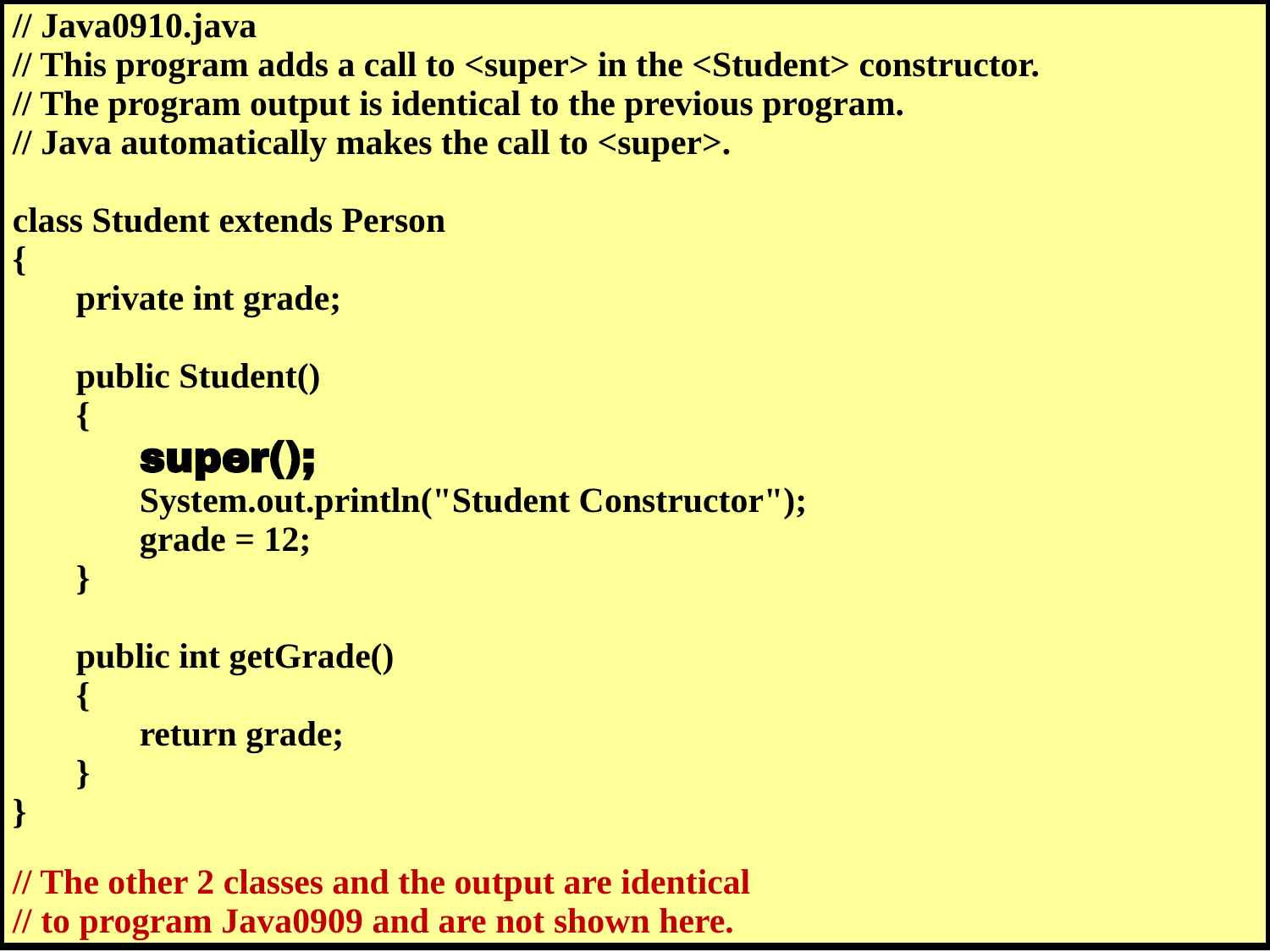

// Java0910.java
// This program adds a call to <super> in the <Student> constructor.
// The program output is identical to the previous program.
// Java automatically makes the call to <super>.

class Student extends Person
{
	private int grade;

	public Student()
	{
		super();
		System.out.println("Student Constructor");
		grade = 12;
	}

	public int getGrade()
	{
		return grade;
	}
}

// The other 2 classes and the output are identical
// to program Java0909 and are not shown here.